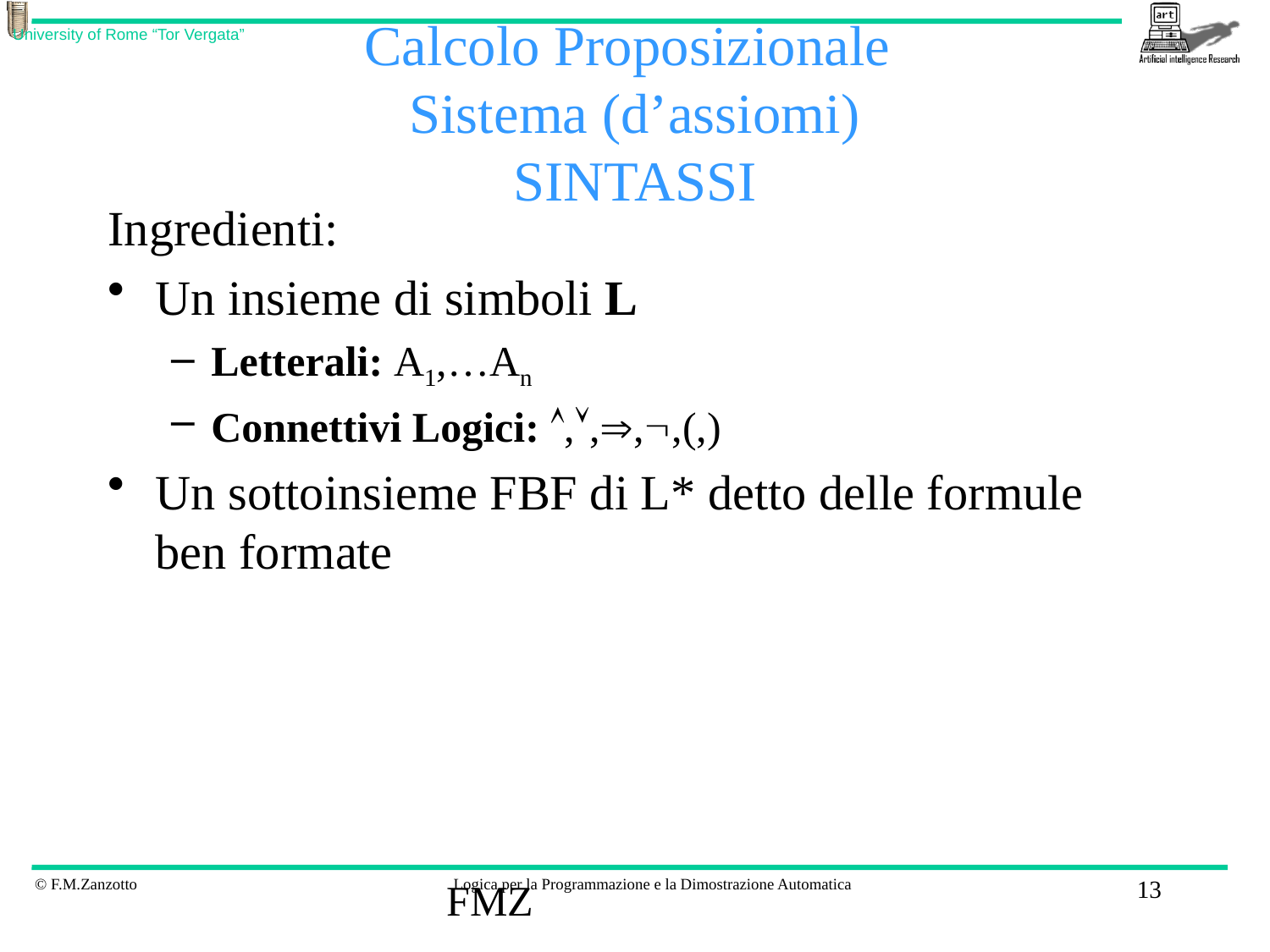

# Calcolo Proposizionale Sistema (d’assiomi) SINTASSI
Ingredienti:
Un insieme di simboli L
Letterali: A1,…An
Connettivi Logici: ∧,∨,⇒,¬,(,)
Un sottoinsieme FBF di L* detto delle formule ben formate

FMZ
13